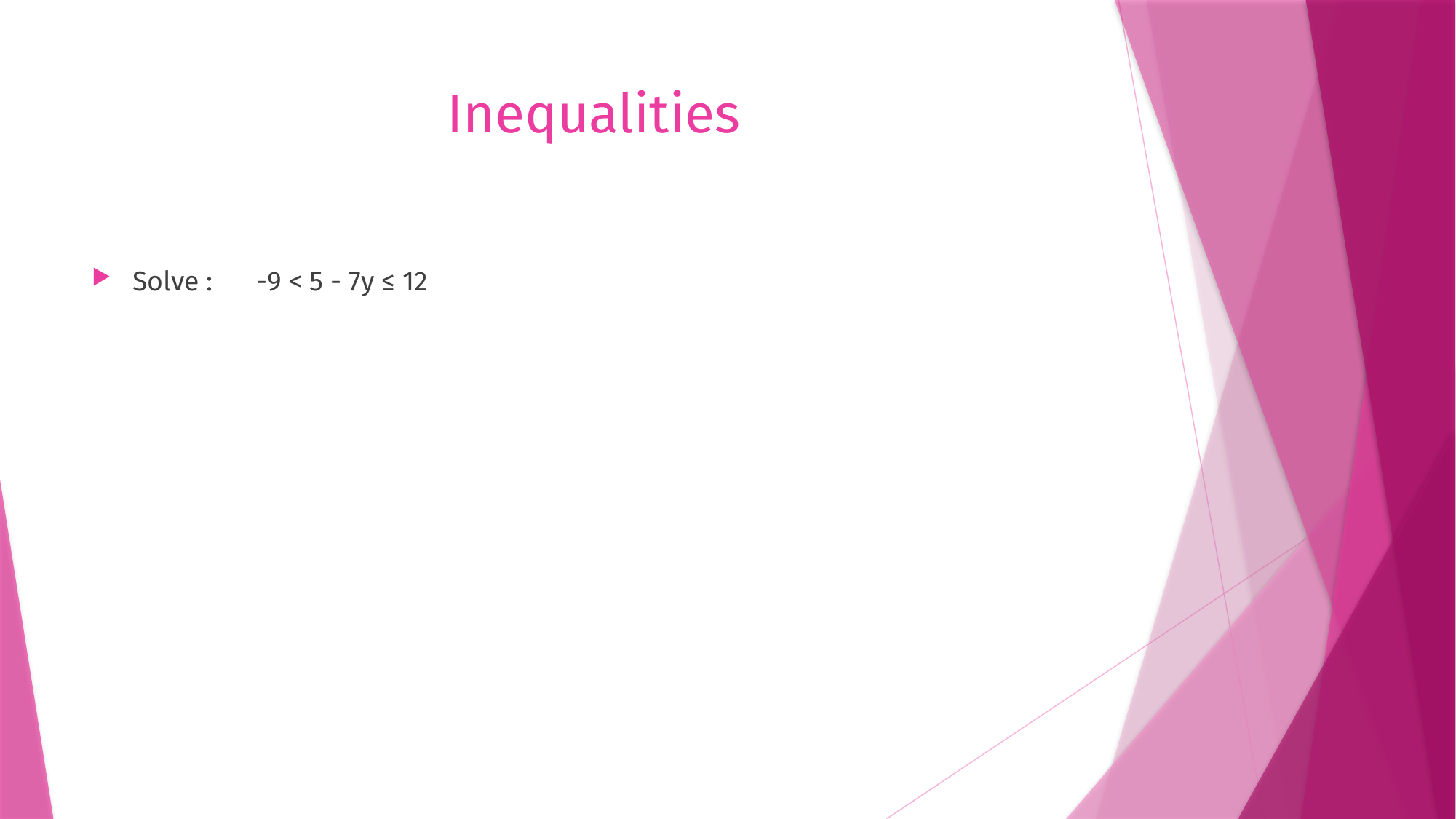

# Inequalities
Solve :      -9 < 5 - 7y ≤ 12